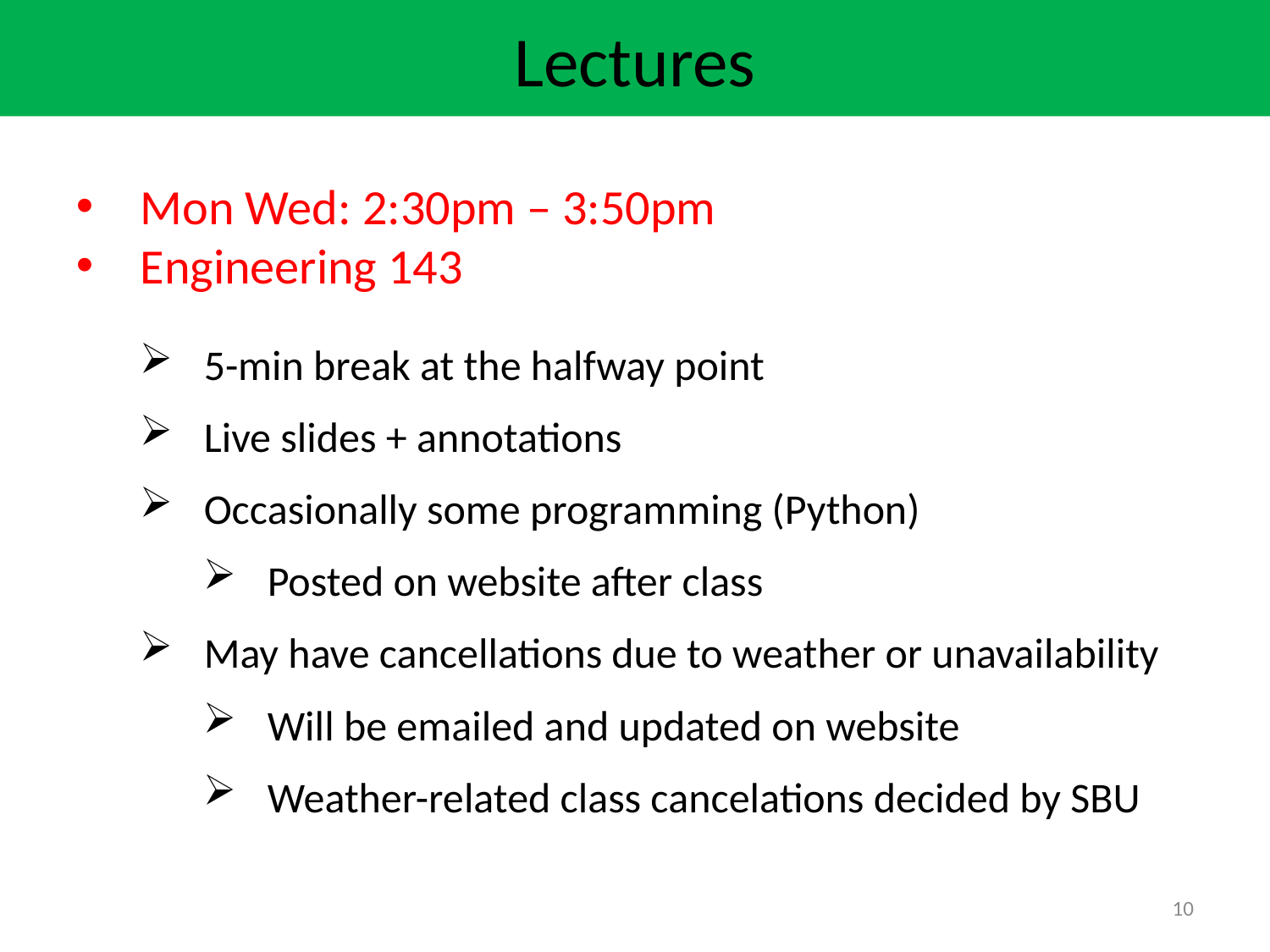

Lectures
Mon Wed: 2:30pm – 3:50pm
Engineering 143
5-min break at the halfway point
Live slides + annotations
Occasionally some programming (Python)
Posted on website after class
May have cancellations due to weather or unavailability
Will be emailed and updated on website
Weather-related class cancelations decided by SBU
10